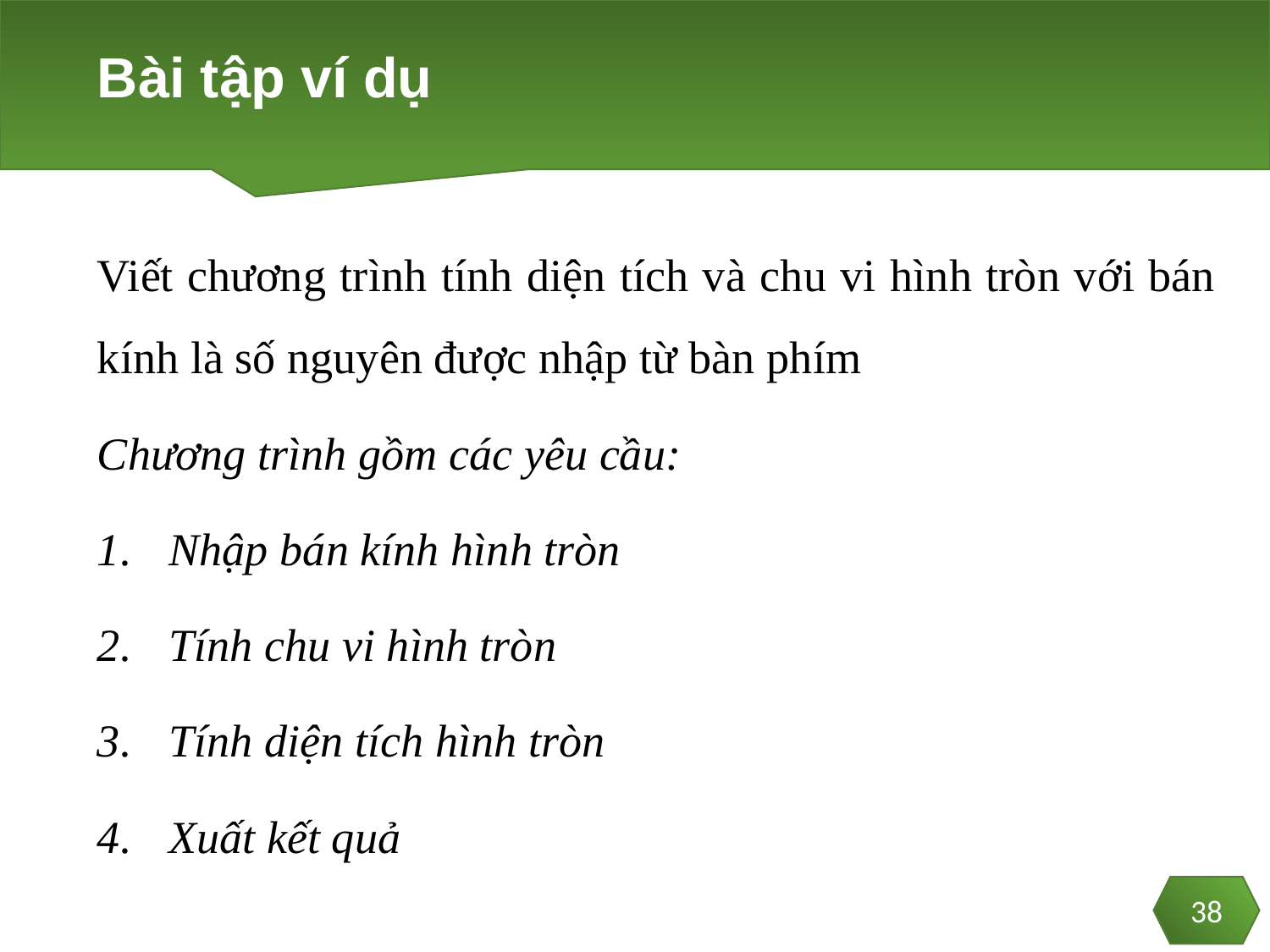

# Bài tập ví dụ
Viết chương trình tính diện tích và chu vi hình tròn với bán kính là số nguyên được nhập từ bàn phím
Chương trình gồm các yêu cầu:
Nhập bán kính hình tròn
Tính chu vi hình tròn
Tính diện tích hình tròn
Xuất kết quả